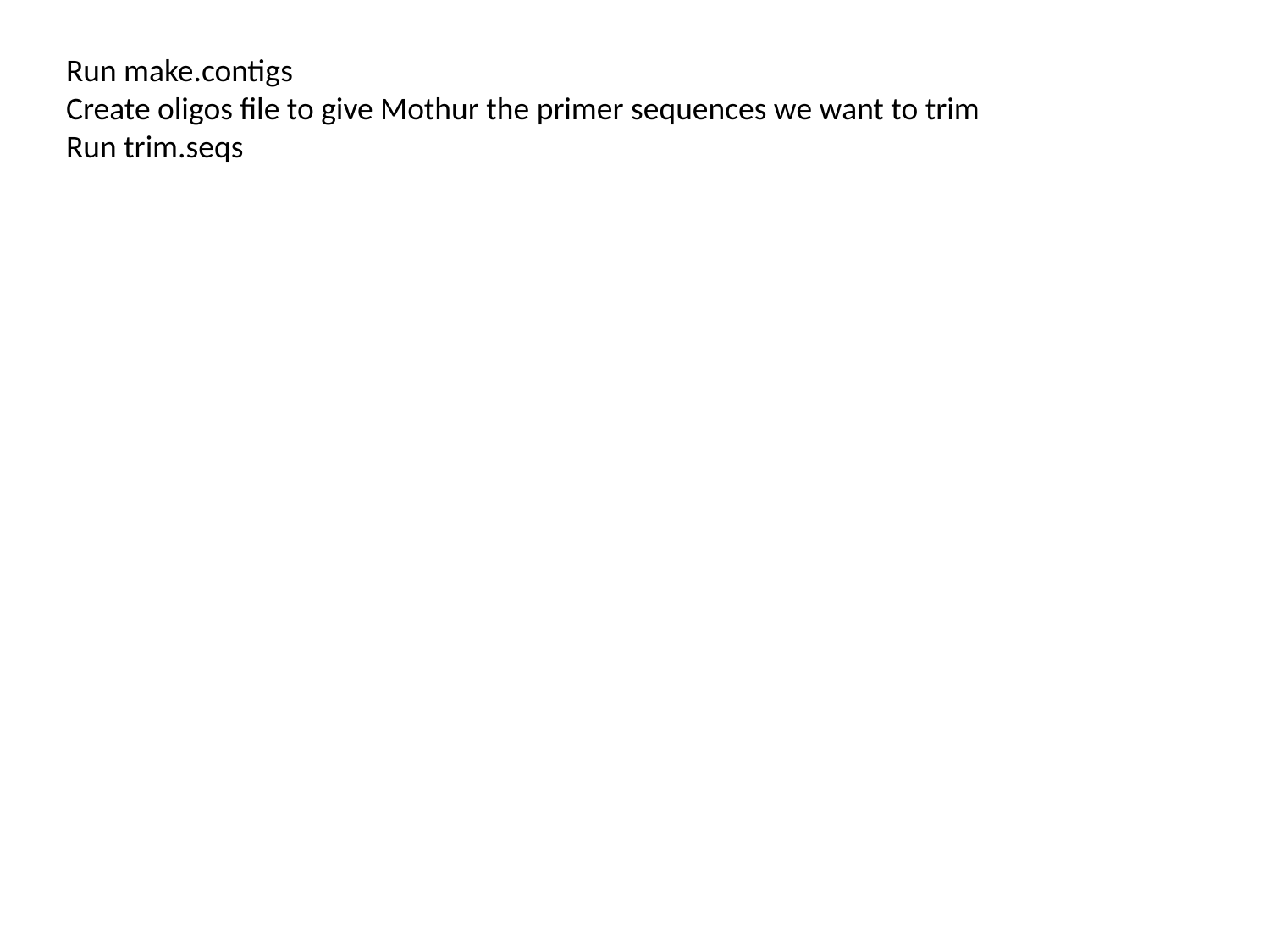

Run make.contigs
Create oligos file to give Mothur the primer sequences we want to trim
Run trim.seqs